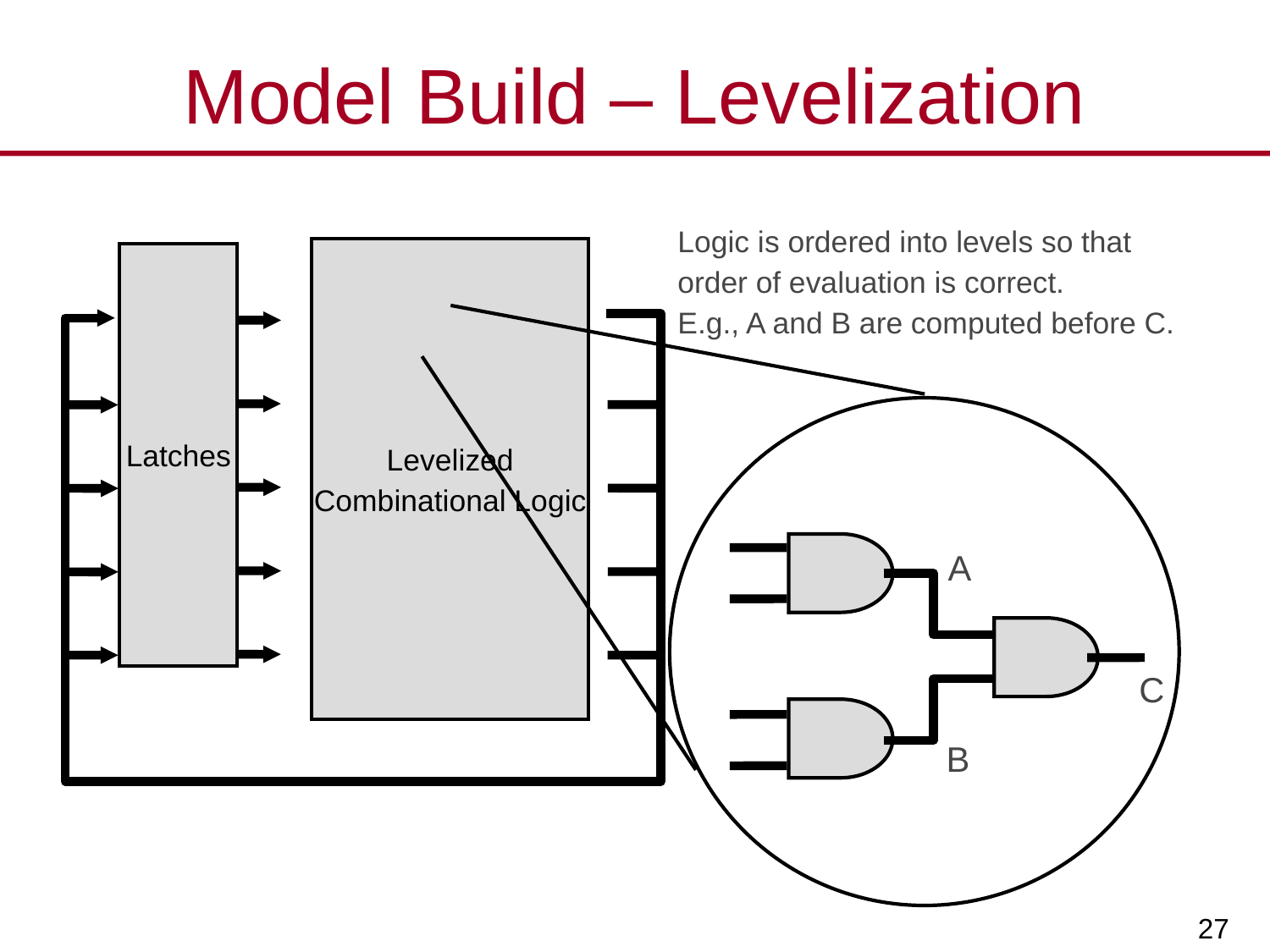

# Model Build – Levelization
Logic is ordered into levels so that
order of evaluation is correct.
E.g., A and B are computed before C.
Levelized
Combinational Logic
Latches

A

C

B